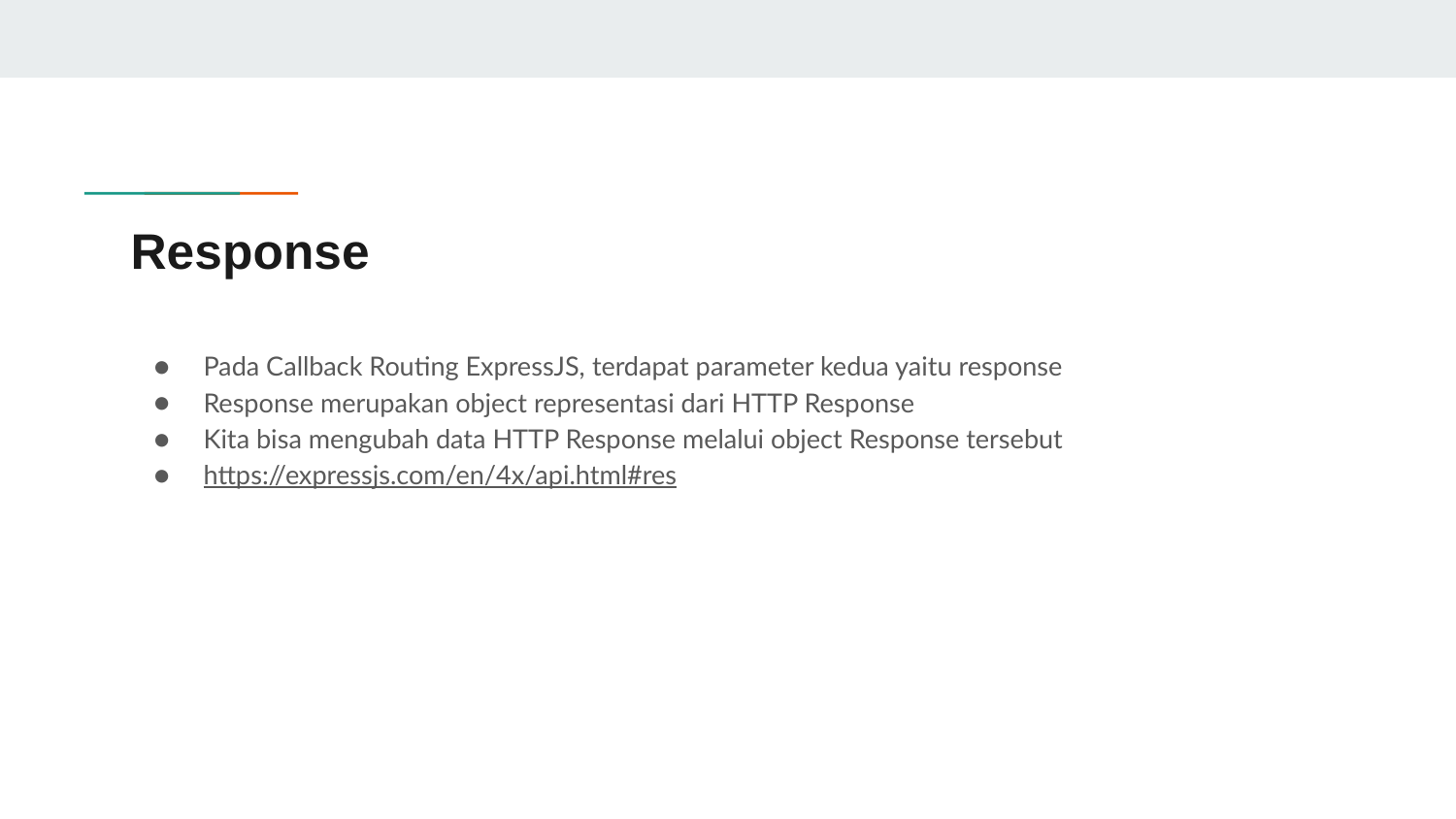

# Response
Pada Callback Routing ExpressJS, terdapat parameter kedua yaitu response
Response merupakan object representasi dari HTTP Response
Kita bisa mengubah data HTTP Response melalui object Response tersebut
https://expressjs.com/en/4x/api.html#res